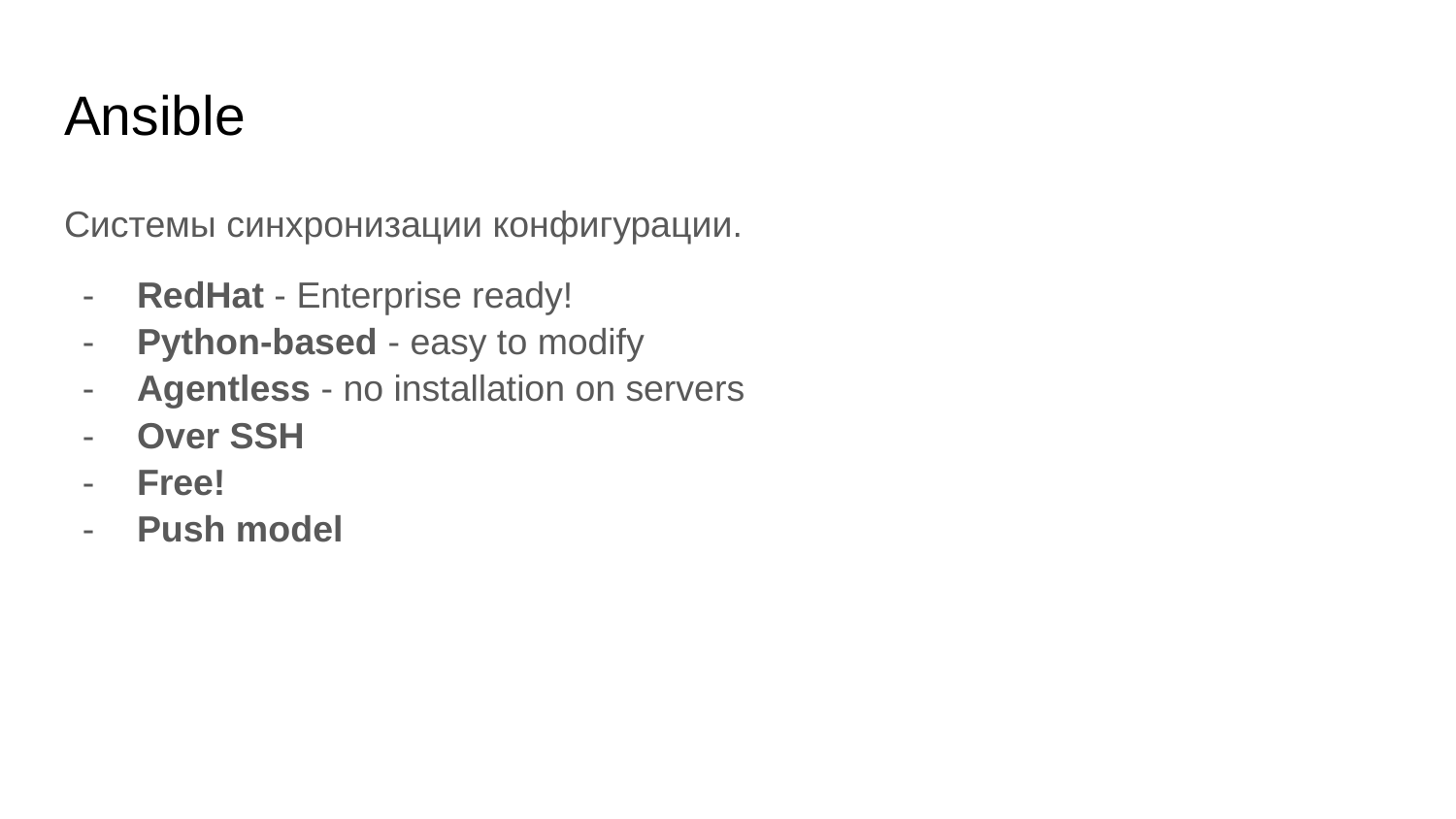

# Ansible
Системы синхронизации конфигурации.
RedHat - Enterprise ready!
Python-based - easy to modify
Agentless - no installation on servers
Over SSH
Free!
Push model